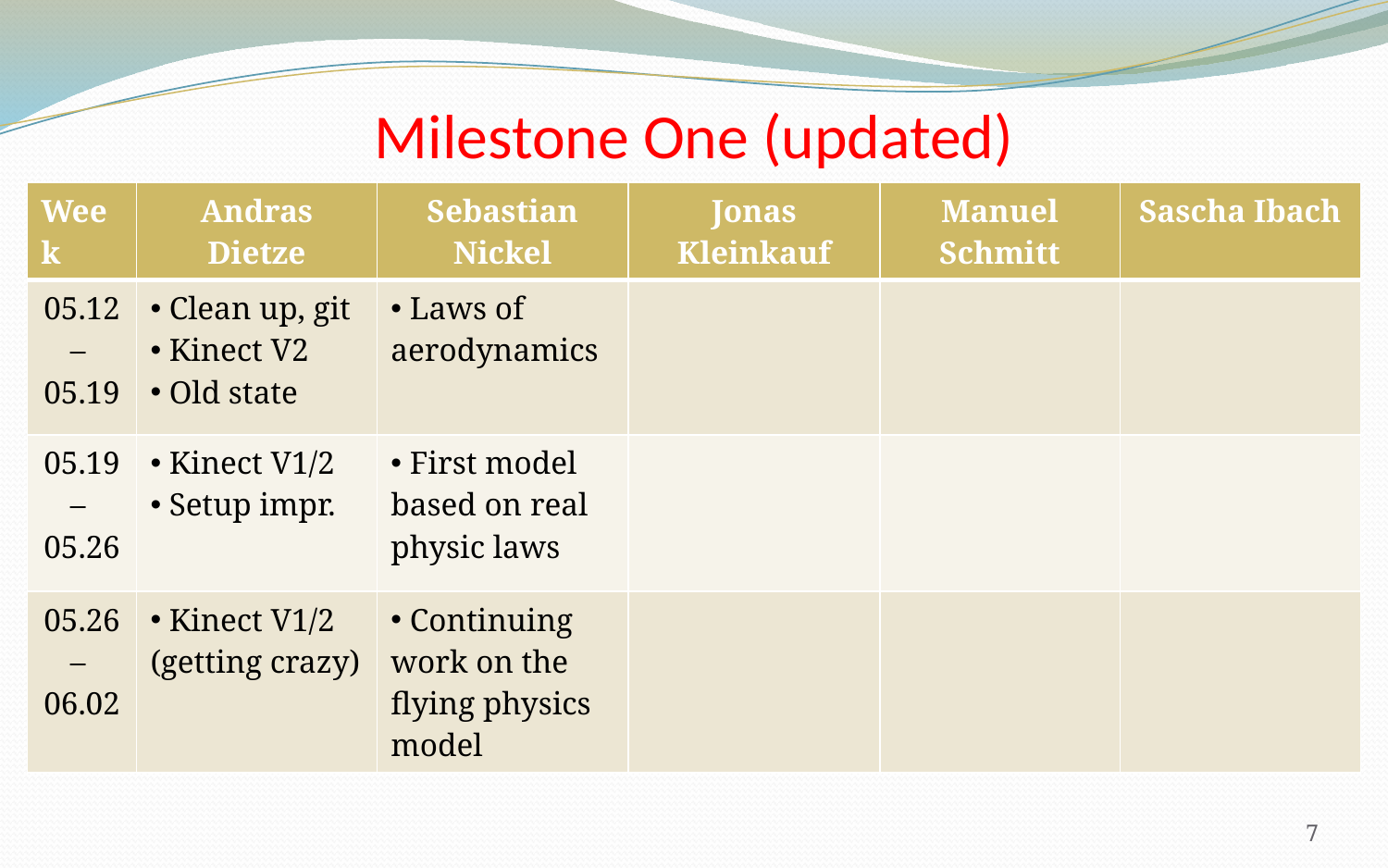

# Milestone One (updated)
| Week | Andras Dietze | Sebastian Nickel | Jonas Kleinkauf | Manuel Schmitt | Sascha Ibach |
| --- | --- | --- | --- | --- | --- |
| 05.12 – 05.19 | Clean up, git Kinect V2 Old state | Laws of aerodynamics |  |  |  |
| 05.19 – 05.26 | Kinect V1/2 Setup impr. | First model based on real physic laws |  |  |  |
| 05.26 – 06.02 | Kinect V1/2 (getting crazy) | Continuing work on the flying physics model |  |  |  |

7